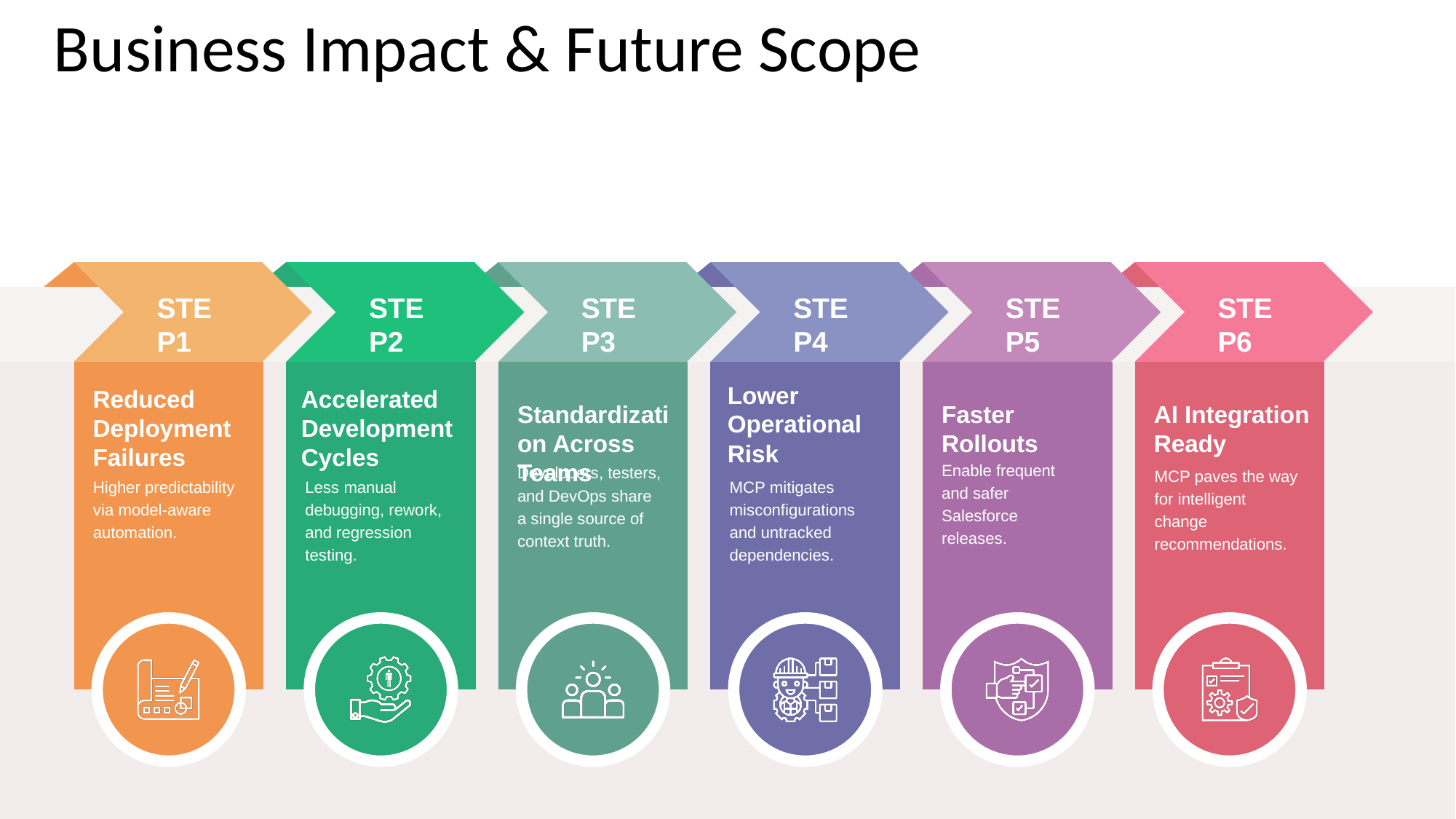

Business Impact & Future Scope

STEP1
STEP2
STEP3
STEP4
STEP5
STEP6

Lower Operational Risk
Accelerated Development Cycles
Reduced Deployment Failures
Standardization Across Teams
Faster Rollouts
AI Integration Ready
Enable frequent and safer Salesforce releases.
Developers, testers, and DevOps share a single source of context truth.
MCP paves the way for intelligent change recommendations.
Higher predictability via model-aware automation.
Less manual debugging, rework, and regression testing.
MCP mitigates misconfigurations and untracked dependencies.